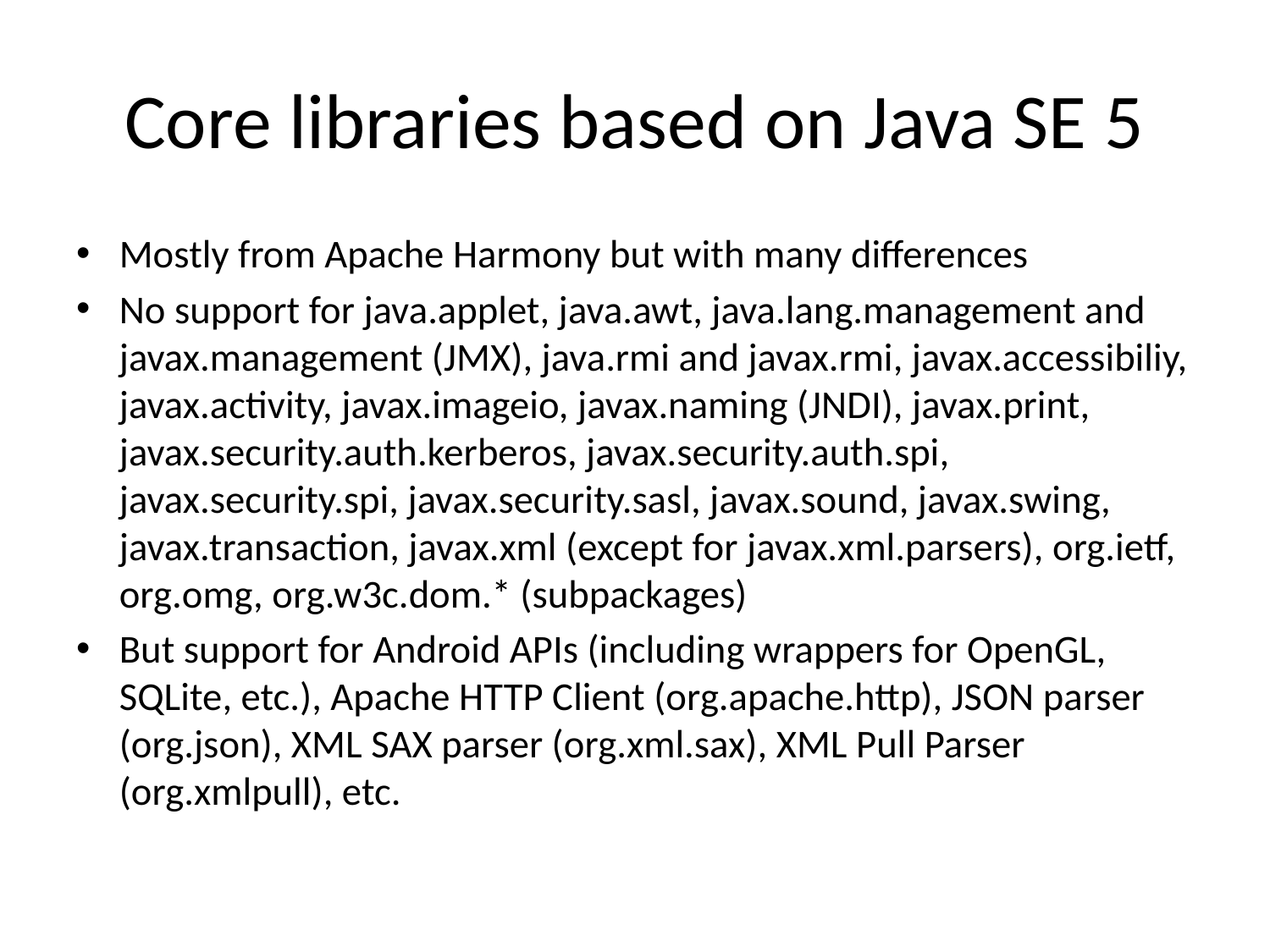

# Core libraries based on Java SE 5
Mostly from Apache Harmony but with many differences
No support for java.applet, java.awt, java.lang.management and javax.management (JMX), java.rmi and javax.rmi, javax.accessibiliy, javax.activity, javax.imageio, javax.naming (JNDI), javax.print, javax.security.auth.kerberos, javax.security.auth.spi, javax.security.spi, javax.security.sasl, javax.sound, javax.swing, javax.transaction, javax.xml (except for javax.xml.parsers), org.ietf, org.omg, org.w3c.dom.* (subpackages)
But support for Android APIs (including wrappers for OpenGL, SQLite, etc.), Apache HTTP Client (org.apache.http), JSON parser (org.json), XML SAX parser (org.xml.sax), XML Pull Parser (org.xmlpull), etc.